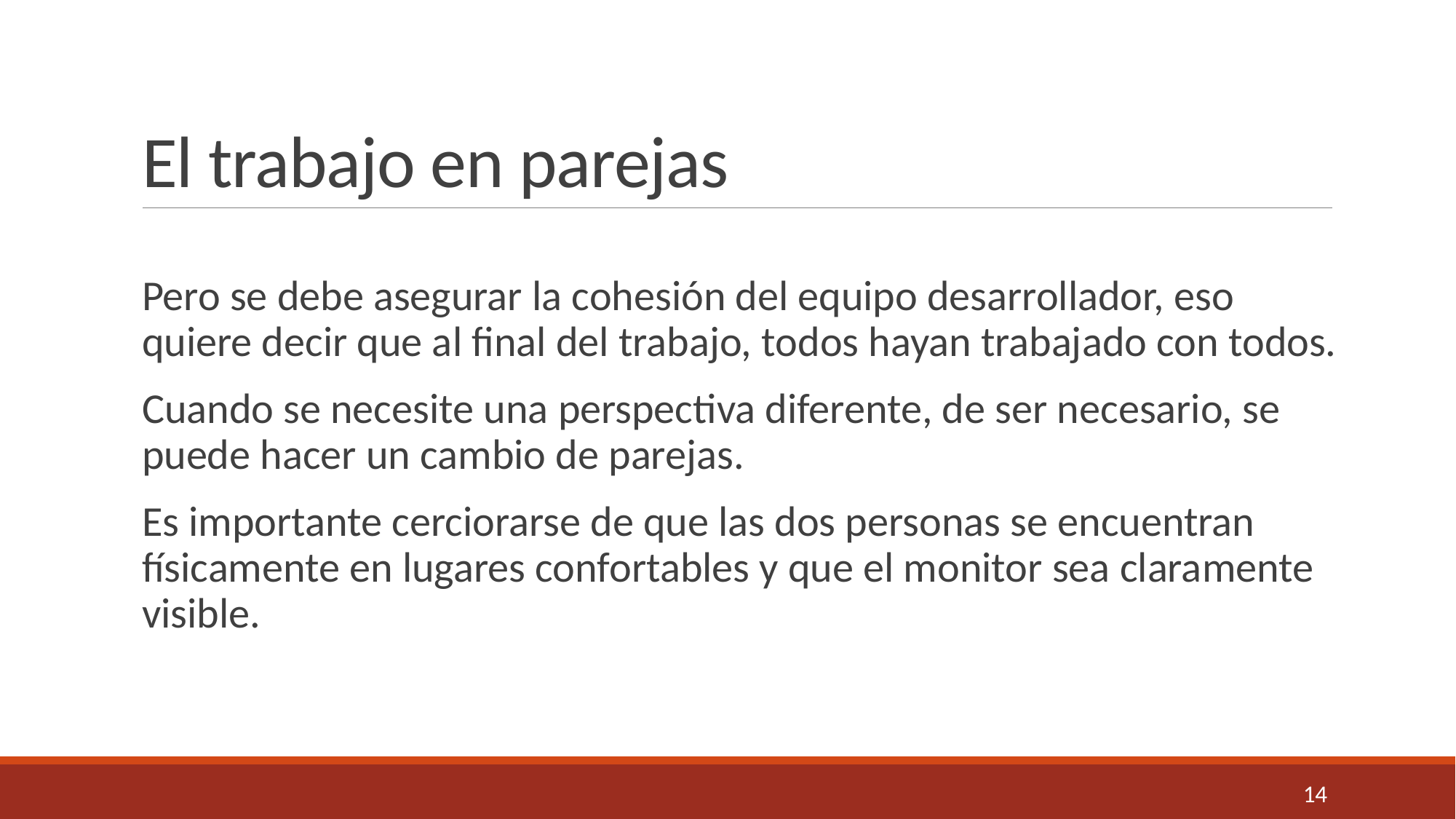

# El trabajo en parejas
Pero se debe asegurar la cohesión del equipo desarrollador, eso quiere decir que al final del trabajo, todos hayan trabajado con todos.
Cuando se necesite una perspectiva diferente, de ser necesario, se puede hacer un cambio de parejas.
Es importante cerciorarse de que las dos personas se encuentran físicamente en lugares confortables y que el monitor sea claramente visible.

14